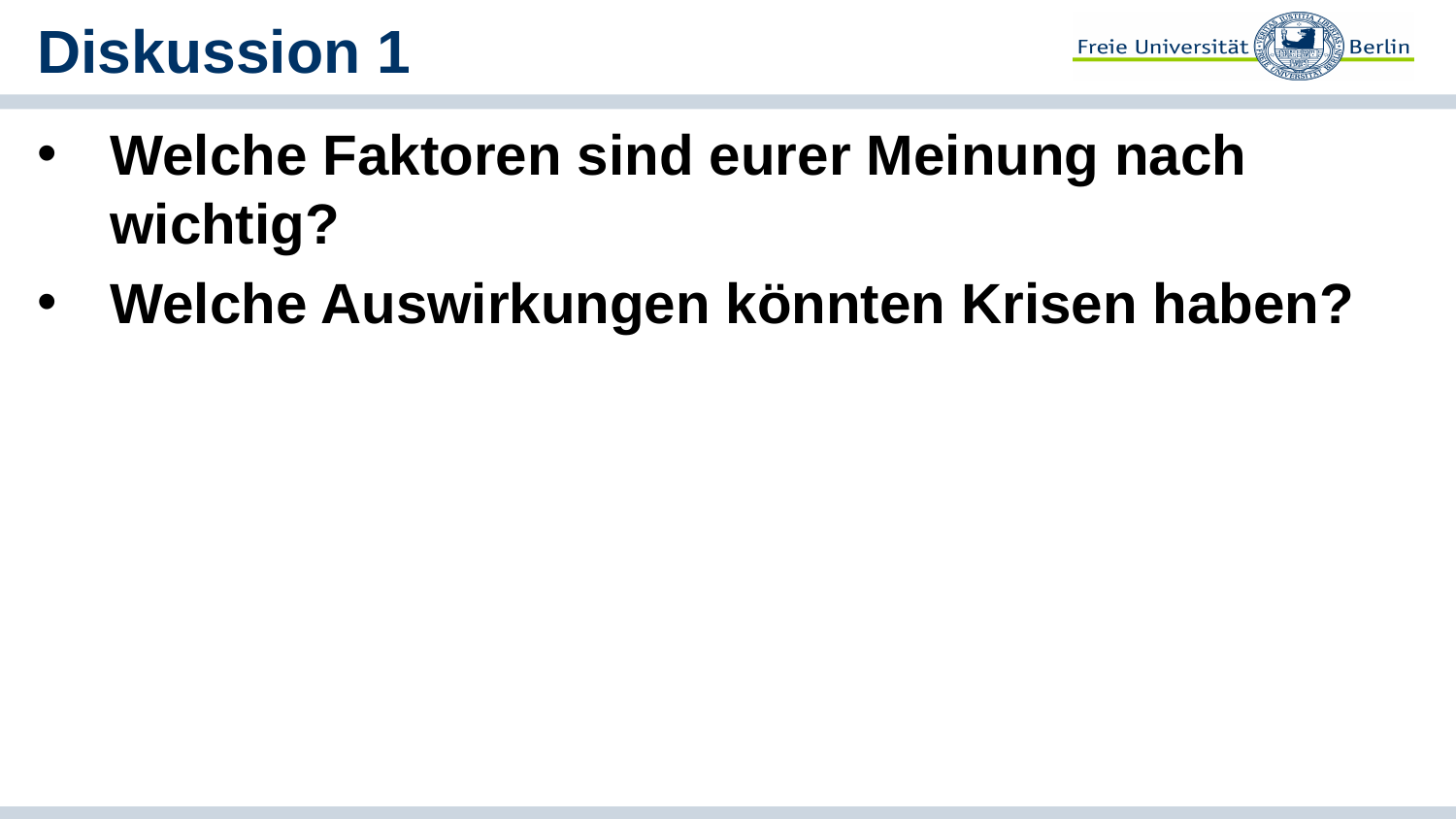

# Diskussion 1
Welche Faktoren sind eurer Meinung nach wichtig?
Welche Auswirkungen könnten Krisen haben?